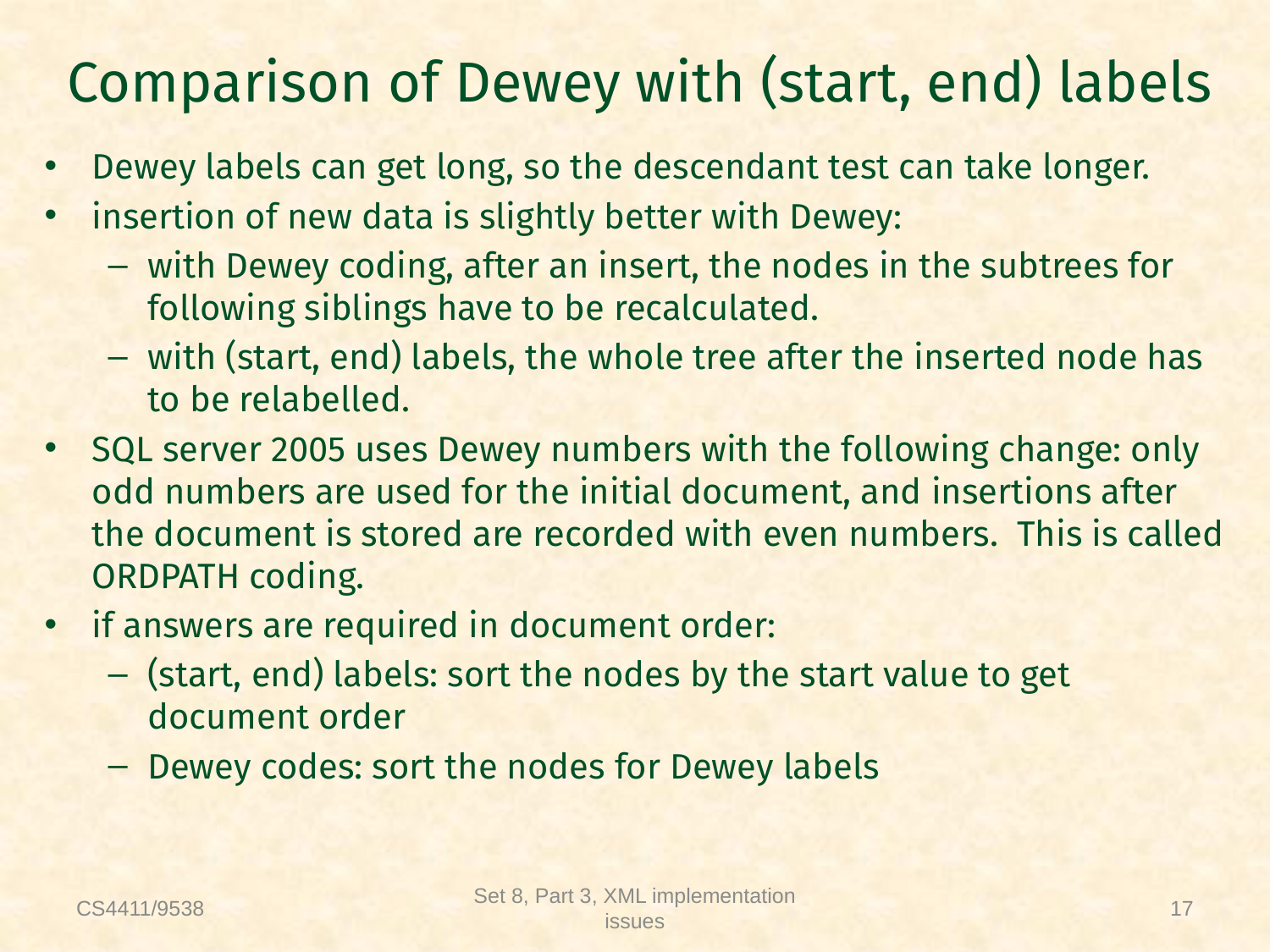

# Comparison of Dewey with (start, end) labels
Dewey labels can get long, so the descendant test can take longer.
insertion of new data is slightly better with Dewey:
with Dewey coding, after an insert, the nodes in the subtrees for following siblings have to be recalculated.
with (start, end) labels, the whole tree after the inserted node has to be relabelled.
SQL server 2005 uses Dewey numbers with the following change: only odd numbers are used for the initial document, and insertions after the document is stored are recorded with even numbers.  This is called ORDPATH coding.
if answers are required in document order:
(start, end) labels: sort the nodes by the start value to get document order
Dewey codes: sort the nodes for Dewey labels
CS4411/9538
Set 8, Part 3, XML implementation issues
17